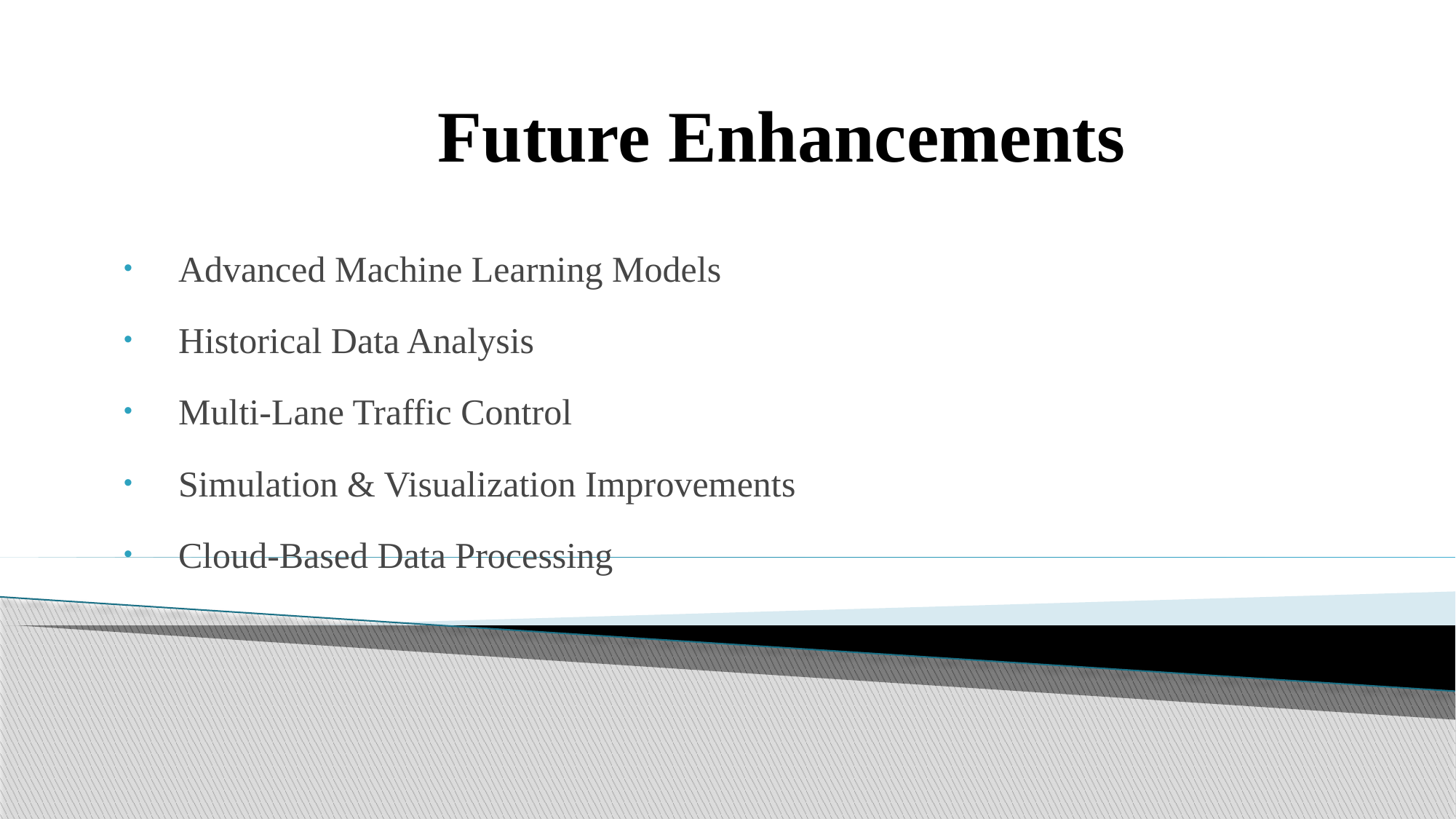

# Future Enhancements
Advanced Machine Learning Models
Historical Data Analysis
Multi-Lane Traffic Control
Simulation & Visualization Improvements
Cloud-Based Data Processing